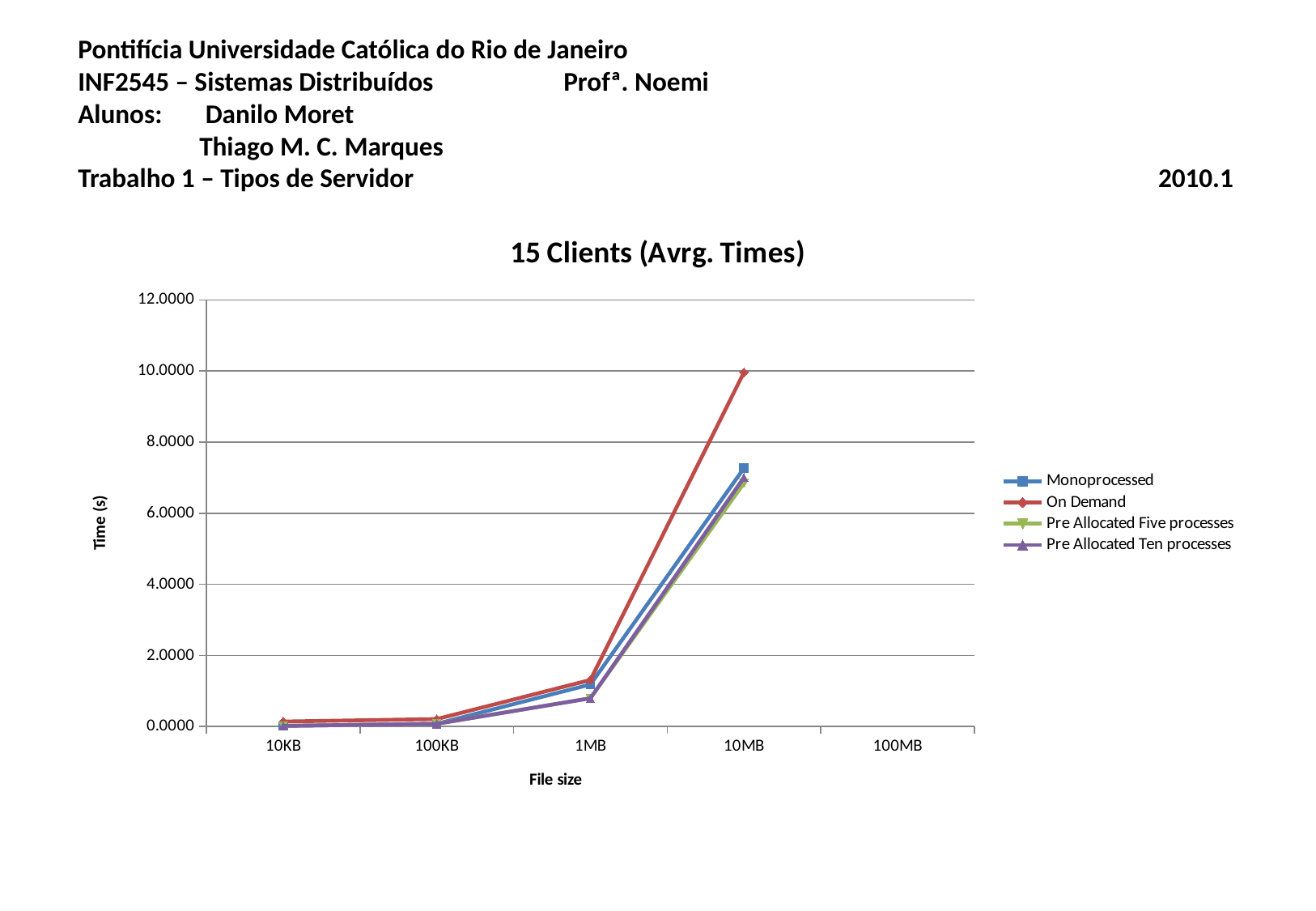

# Pontifícia Universidade Católica do Rio de Janeiro INF2545 – Sistemas Distribuídos		Profª. Noemi Alunos:	 Danilo Moret Thiago M. C. Marques Trabalho 1 – Tipos de Servidor						                  2010.1

### Chart: 15 Clients (Avrg. Times)

| Category | Monoprocessed | On Demand | Pre Allocated Five processes | Pre Allocated Ten processes |
|---|---|---|---|---|
| 10KB | 0.01736610968907667 | 0.14001714150110667 | 0.019718332820468334 | 0.018350254959530334 |
| 100KB | 0.07732819371753268 | 0.21019121276007668 | 0.07748153448104866 | 0.07590674532784367 |
| 1MB | 1.1825959576501 | 1.3110732327567 | 0.7972658032841133 | 0.7961026766565134 |
| 10MB | 7.267020843293967 | 9.961904520458766 | 6.8460096499655 | 7.0060089058346335 |
| 100MB | None | None | None | None |